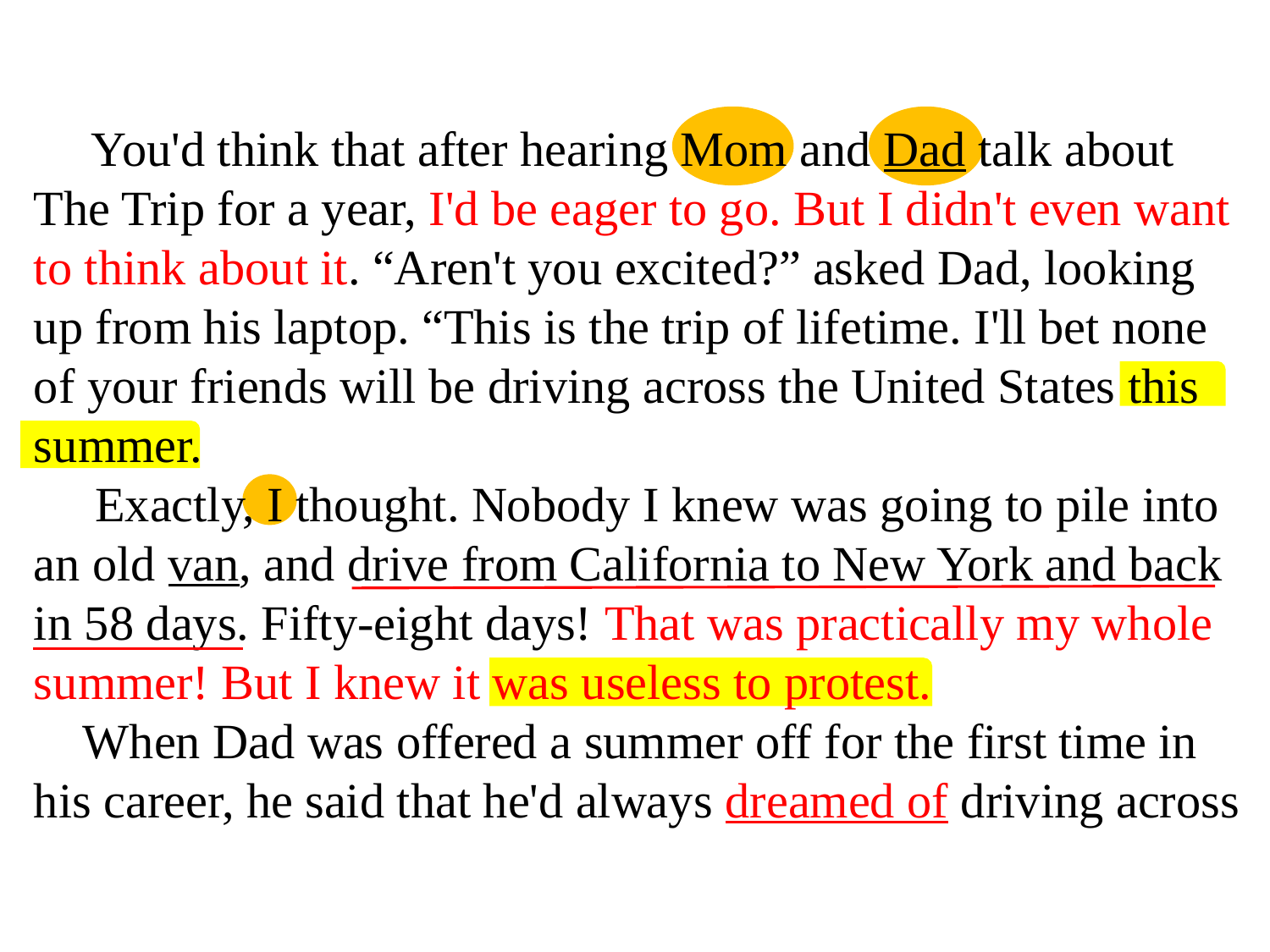

You'd think that after hearing Mom and Dad talk about The Trip for a year, I'd be eager to go. But I didn't even want to think about it. “Aren't you excited?” asked Dad, looking up from his laptop. “This is the trip of lifetime. I'll bet none of your friends will be driving across the United States this summer.
     Exactly, I thought. Nobody I knew was going to pile into an old van, and drive from California to New York and back in 58 days. Fifty-eight days! That was practically my whole summer! But I knew it was useless to protest.
    When Dad was offered a summer off for the first time in his career, he said that he'd always dreamed of driving across